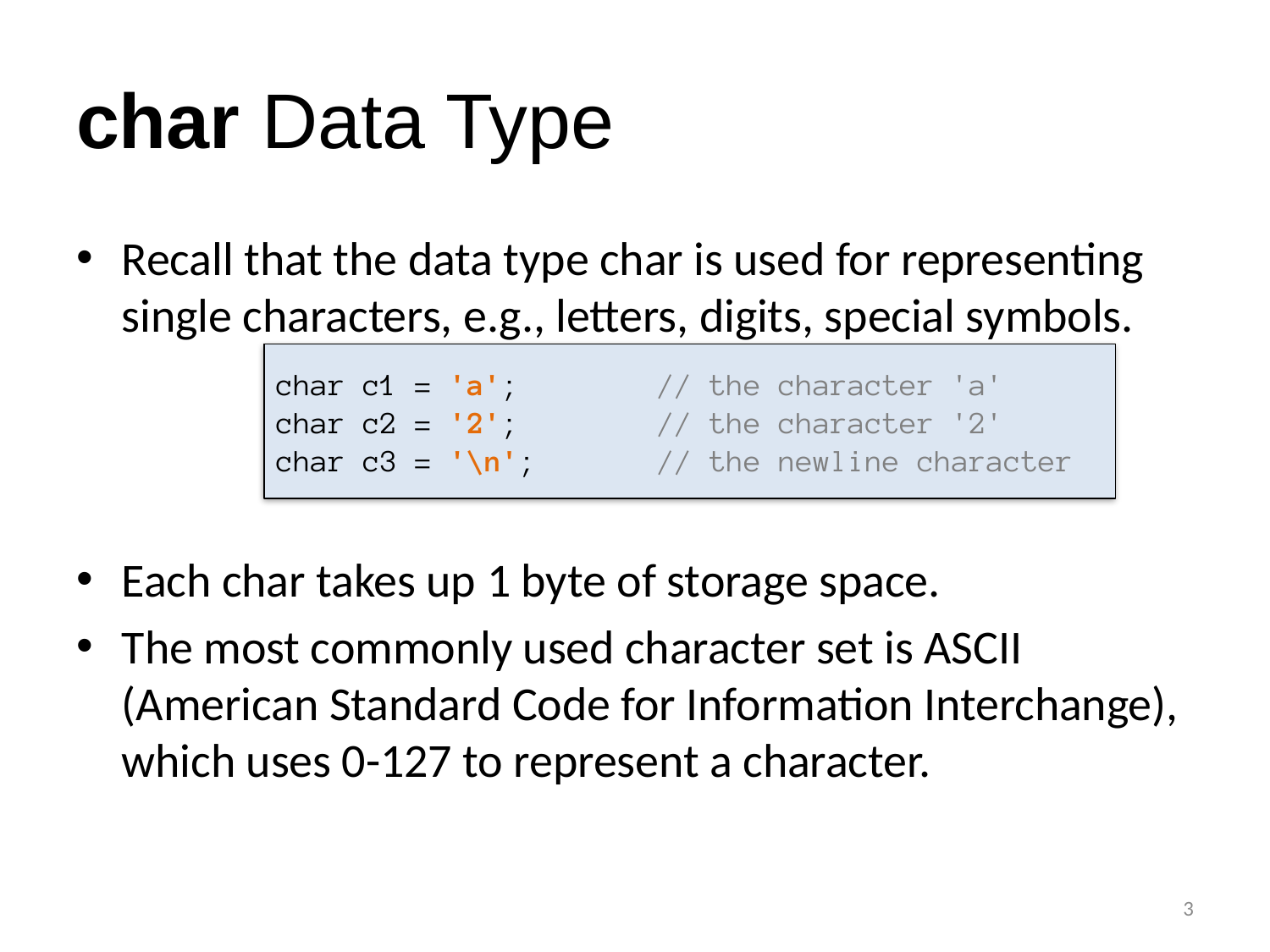

# char Data Type
Recall that the data type char is used for representing single characters, e.g., letters, digits, special symbols.

Each char takes up 1 byte of storage space.
The most commonly used character set is ASCII (American Standard Code for Information Interchange), which uses 0-127 to represent a character.
char c1 = 'a';		// the character 'a'
char c2 = '2';		// the character '2'
char c3 = '\n';	// the newline character
3